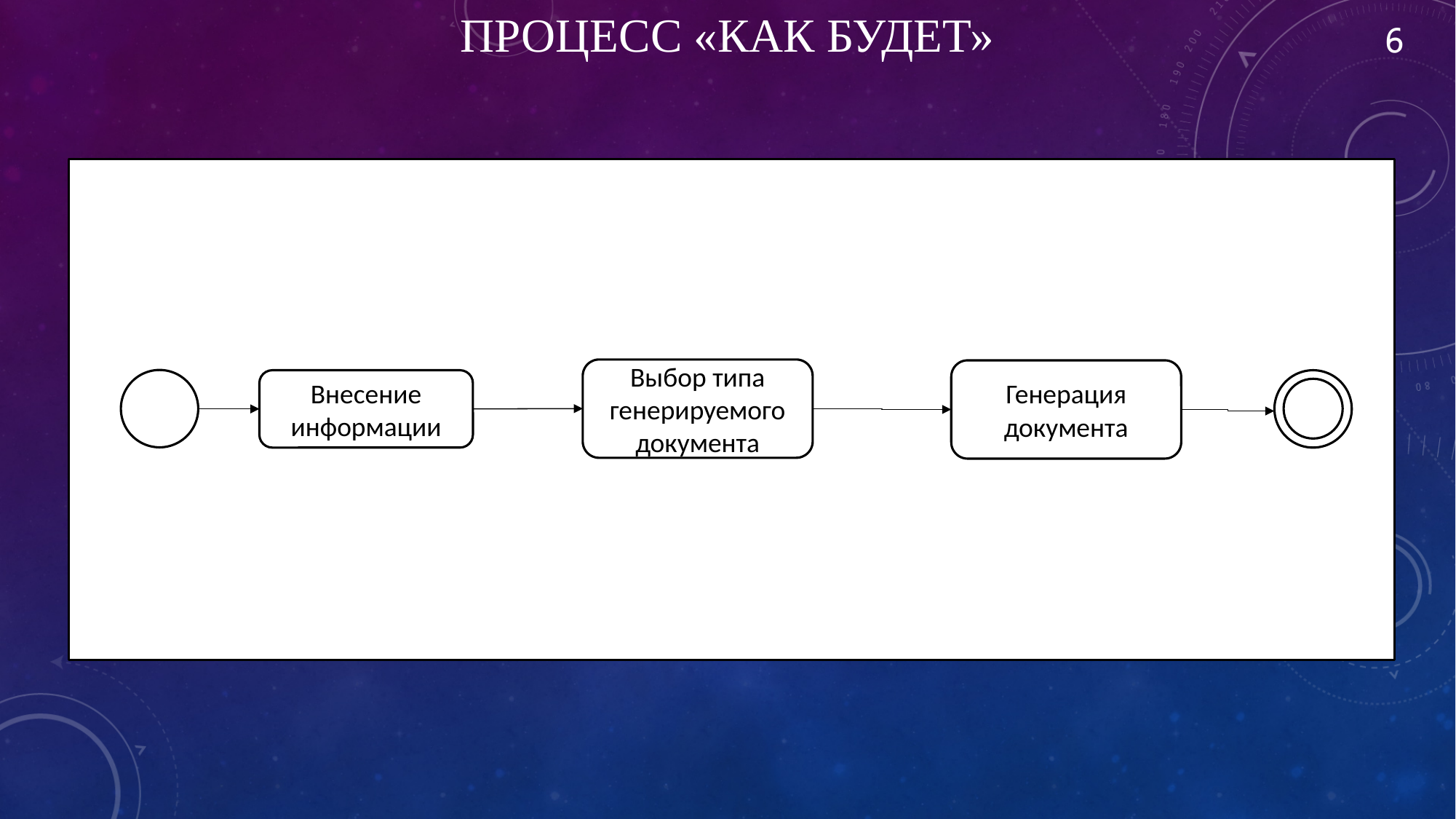

6
# ПРОЦЕСС «КАК Будет»

Выбор типа генерируемого документа
Генерация документа

Внесение информации